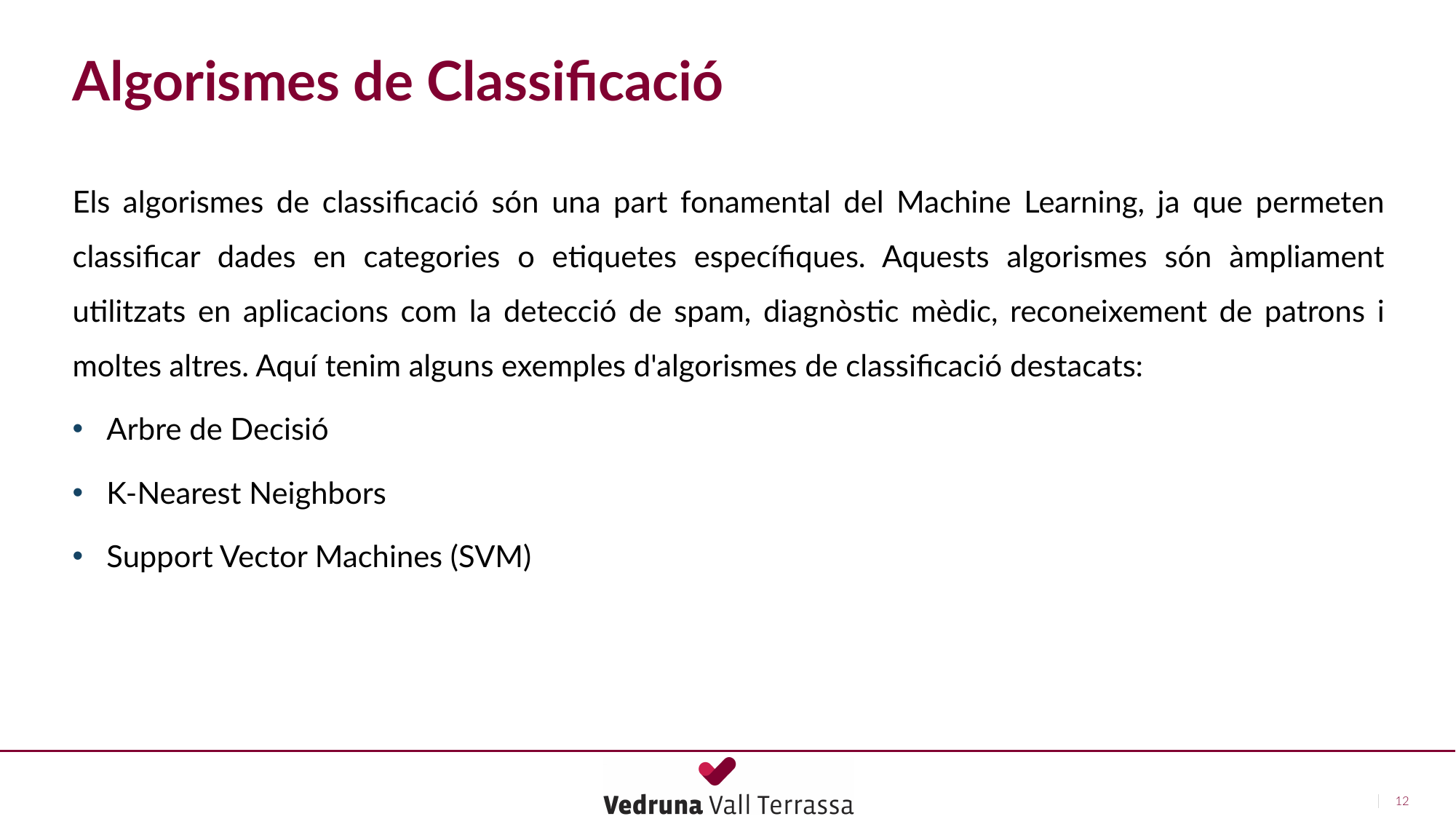

Algorismes de Classificació
Els algorismes de classificació són una part fonamental del Machine Learning, ja que permeten classificar dades en categories o etiquetes específiques. Aquests algorismes són àmpliament utilitzats en aplicacions com la detecció de spam, diagnòstic mèdic, reconeixement de patrons i moltes altres. Aquí tenim alguns exemples d'algorismes de classificació destacats:
Arbre de Decisió
K-Nearest Neighbors
Support Vector Machines (SVM)